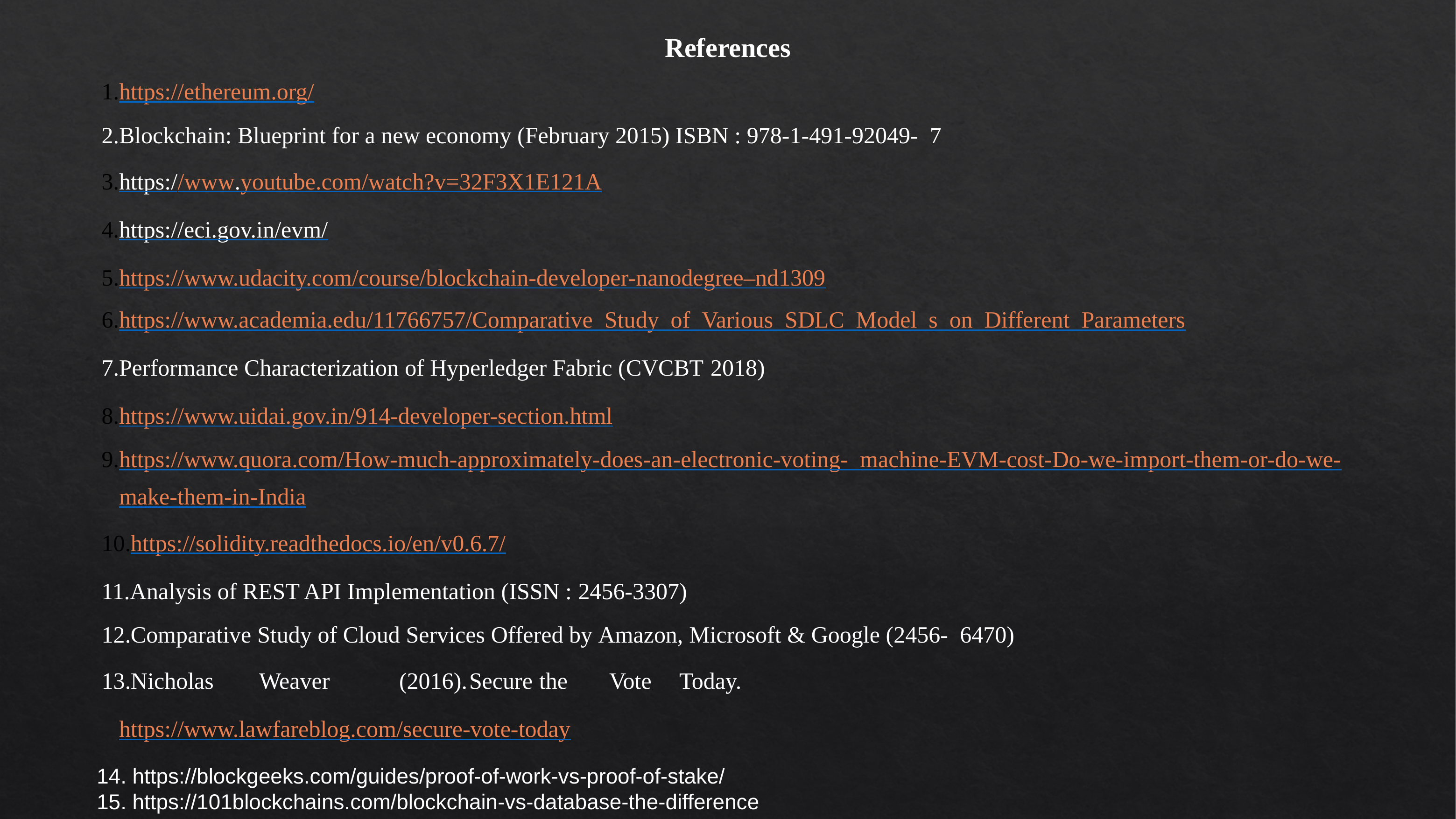

References
https://ethereum.org/
Blockchain: Blueprint for a new economy (February 2015) ISBN : 978-1-491-92049-  7
https://www.youtube.com/watch?v=32F3X1E121A
https://eci.gov.in/evm/
https://www.udacity.com/course/blockchain-developer-nanodegree–nd1309
https://www.academia.edu/11766757/Comparative_Study_of_Various_SDLC_Model  s_on_Different_Parameters
Performance Characterization of Hyperledger Fabric (CVCBT 2018)
https://www.uidai.gov.in/914-developer-section.html
https://www.quora.com/How-much-approximately-does-an-electronic-voting-  machine-EVM-cost-Do-we-import-them-or-do-we-make-them-in-India
https://solidity.readthedocs.io/en/v0.6.7/
Analysis of REST API Implementation (ISSN : 2456-3307)
Comparative Study of Cloud Services Offered by Amazon, Microsoft & Google (2456-  6470)
Nicholas	Weaver	(2016).	Secure	the	Vote	Today.
https://www.lawfareblog.com/secure-vote-today

14. https://blockgeeks.com/guides/proof-of-work-vs-proof-of-stake/
15. https://101blockchains.com/blockchain-vs-database-the-difference